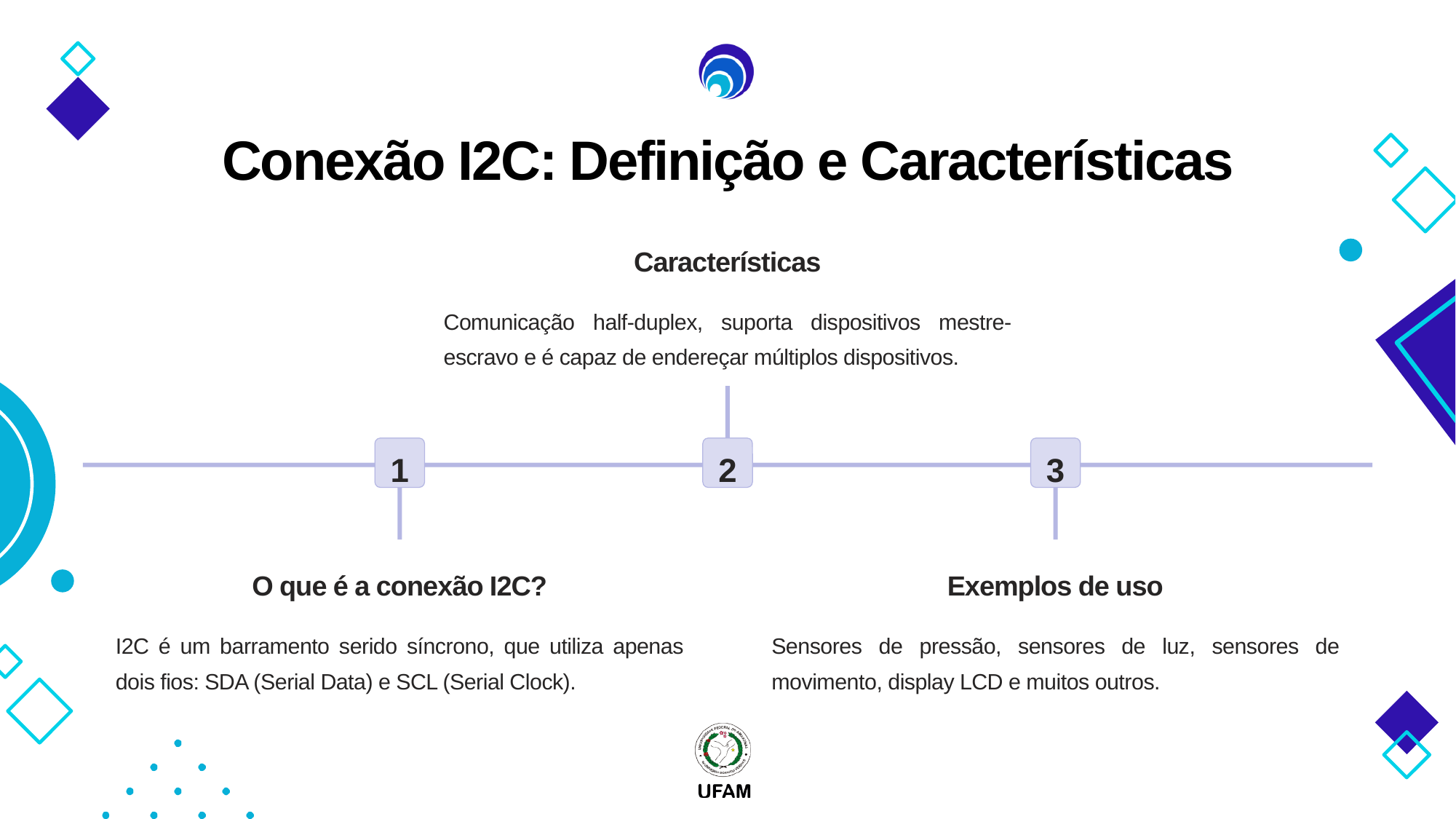

Conexão I2C: Definição e Características
Características
Comunicação half-duplex, suporta dispositivos mestre-escravo e é capaz de endereçar múltiplos dispositivos.

1
2
3

O que é a conexão I2C?
Exemplos de uso
I2C é um barramento serido síncrono, que utiliza apenas dois fios: SDA (Serial Data) e SCL (Serial Clock).
Sensores de pressão, sensores de luz, sensores de movimento, display LCD e muitos outros.